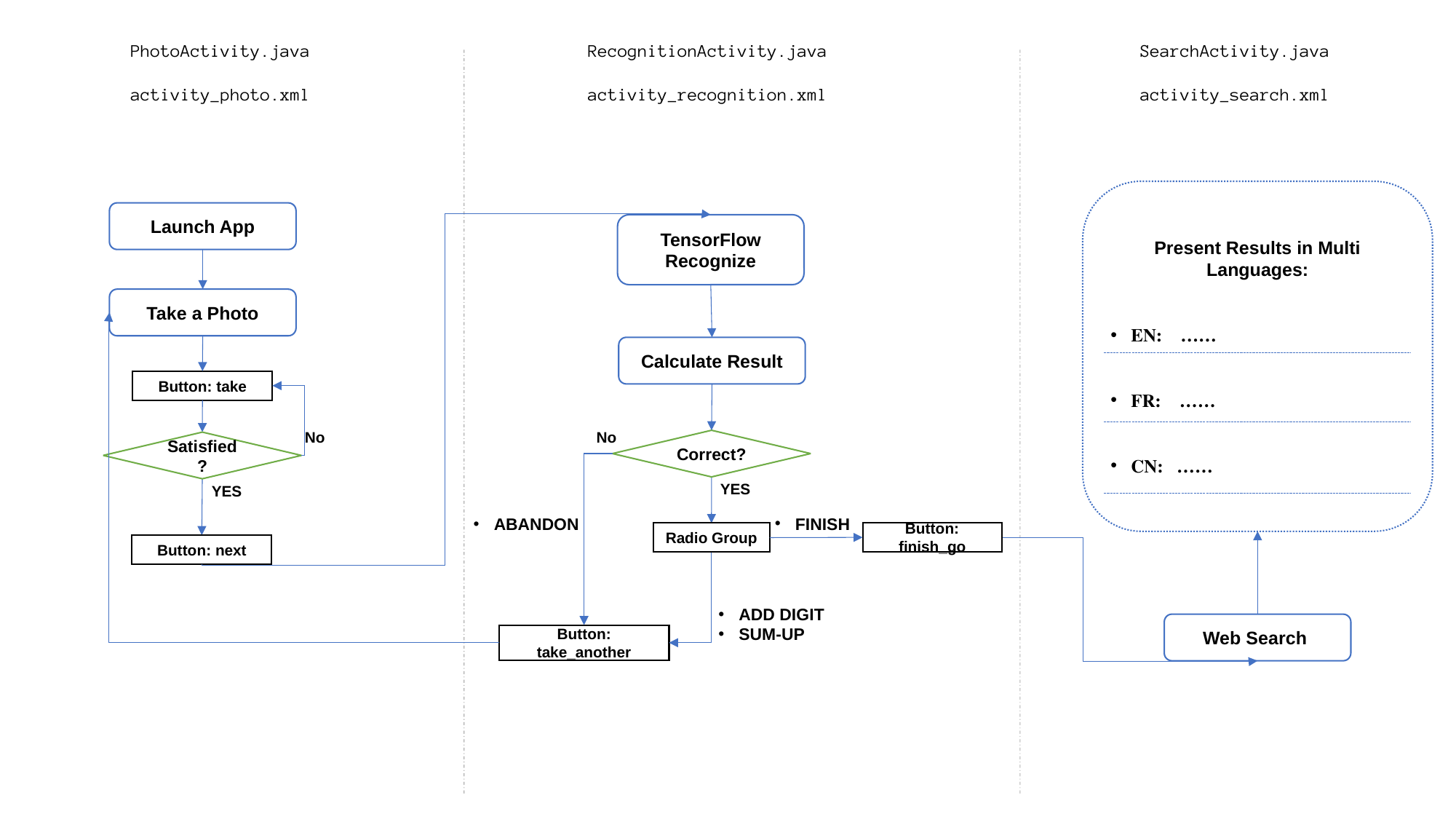

PhotoActivity.java

activity_photo.xml
RecognitionActivity.java

activity_recognition.xml
SearchActivity.java

activity_search.xml
Present Results in Multi Languages:

EN:    ……

FR:    ……

CN:   ……
Launch App
TensorFlow
Recognize
Take a Photo
Calculate Result
Button: take
No
Correct?
YES
No
Satisfied?
YES
FINISH
ABANDON
Radio Group
Button: finish_go
Button: next
ADD DIGIT
SUM-UP
Web Search
Button: take_another